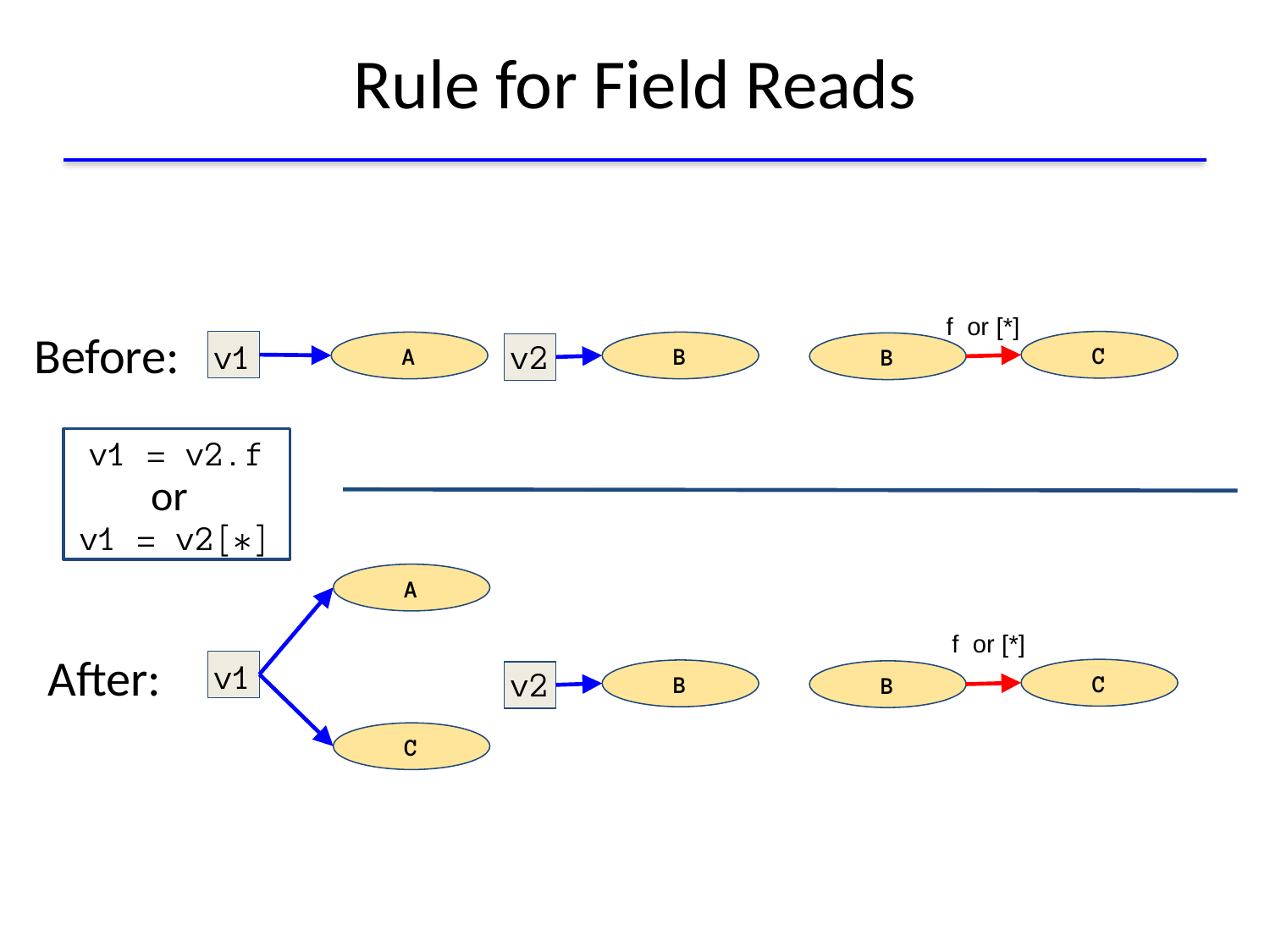

# Rule for Field Reads
f  or [*]
Before:
v1

v2

C
A
B
B

v1 = v2.f
v1 = v2[*]
or
A
f  or [*]
After:
v1

v2

C
B
B

C